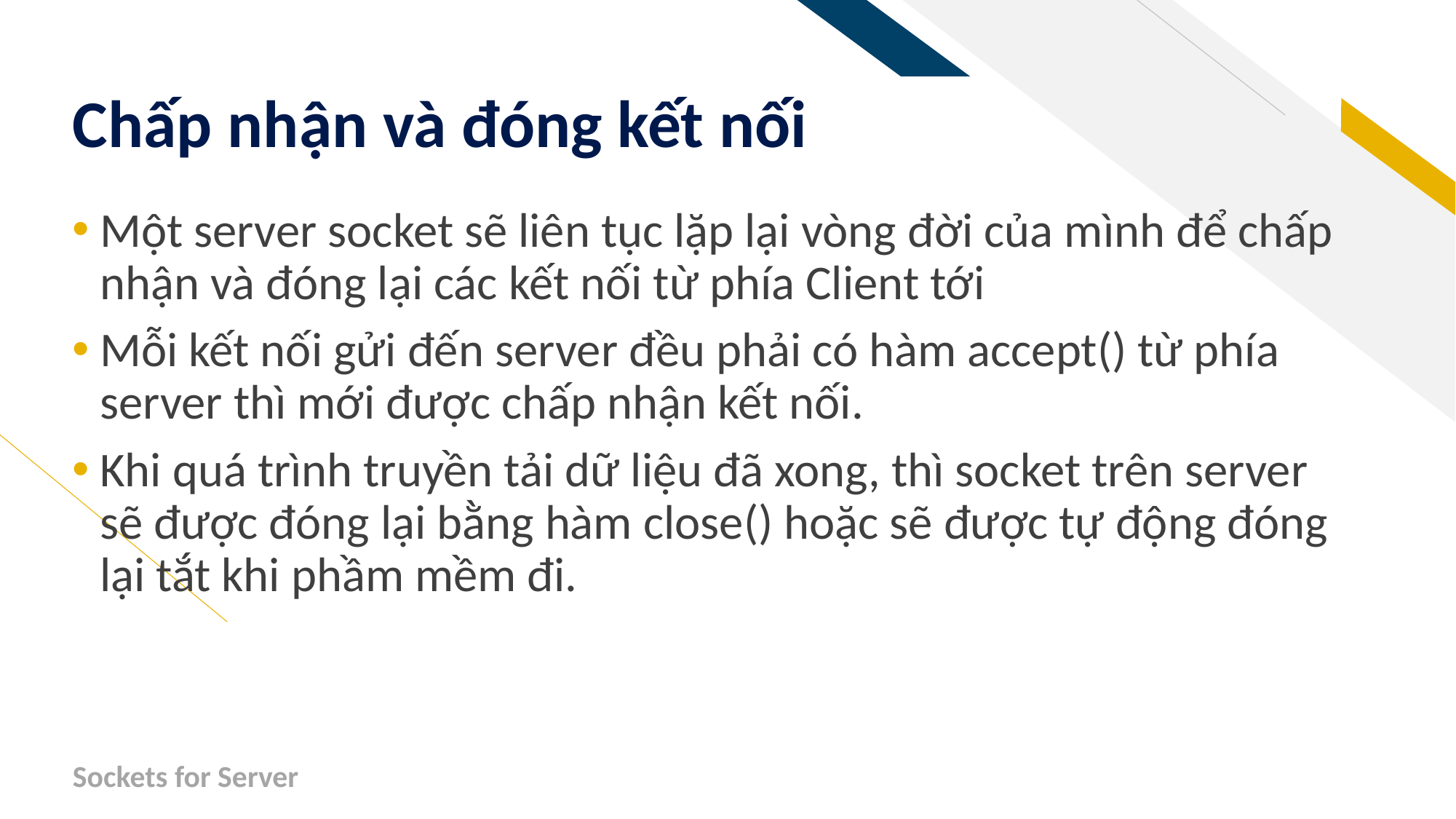

# Chấp nhận và đóng kết nối

Một server socket sẽ liên tục lặp lại vòng đời của mình để chấp nhận và đóng lại các kết nối từ phía Client tới
Mỗi kết nối gửi đến server đều phải có hàm accept() từ phía server thì mới được chấp nhận kết nối.
Khi quá trình truyền tải dữ liệu đã xong, thì socket trên server sẽ được đóng lại bằng hàm close() hoặc sẽ được tự động đóng lại tắt khi phầm mềm đi.
Sockets for Server